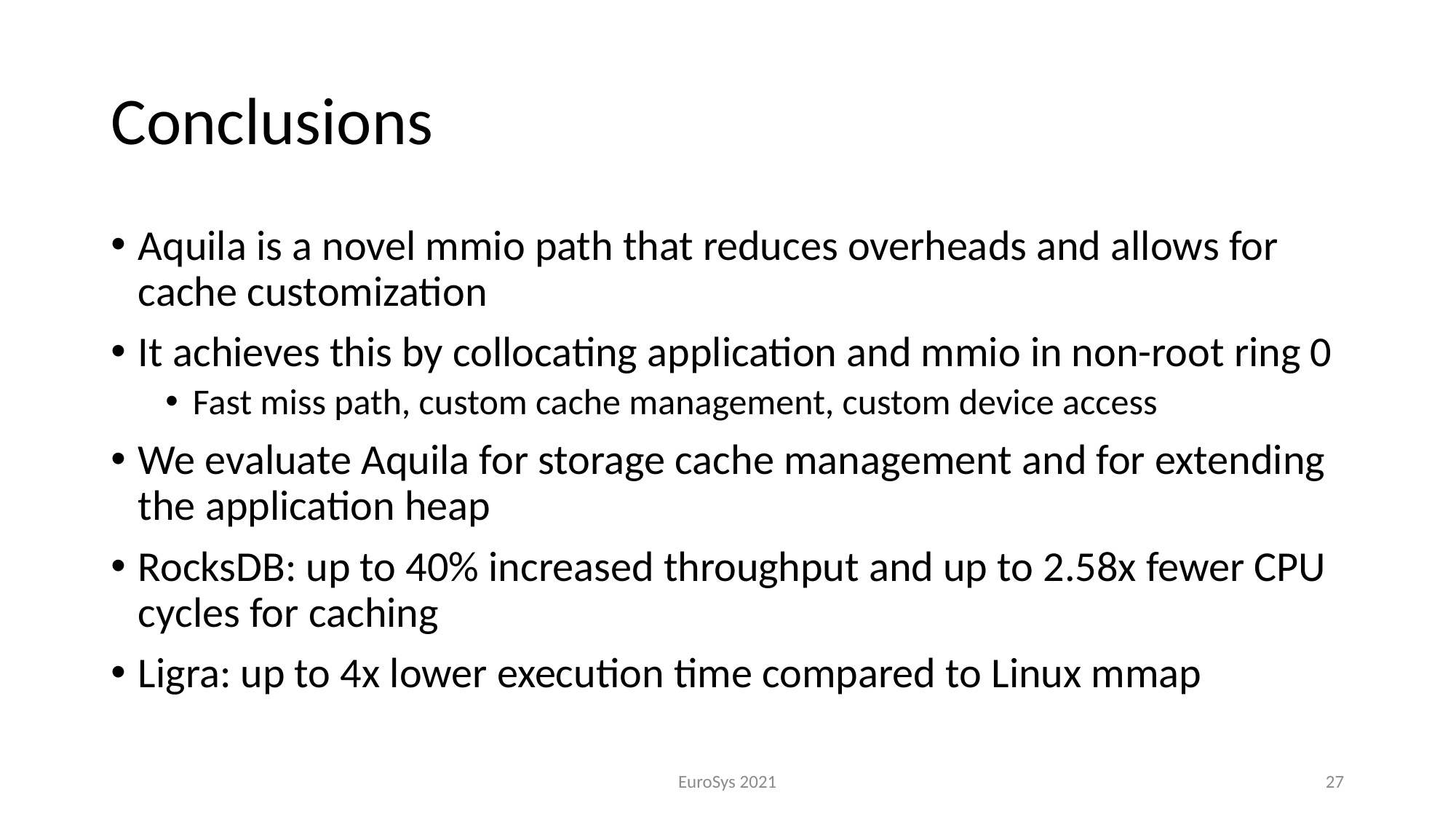

# Conclusions
Aquila is a novel mmio path that reduces overheads and allows for cache customization
It achieves this by collocating application and mmio in non-root ring 0
Fast miss path, custom cache management, custom device access
We evaluate Aquila for storage cache management and for extending the application heap
RocksDB: up to 40% increased throughput and up to 2.58x fewer CPU cycles for caching
Ligra: up to 4x lower execution time compared to Linux mmap
EuroSys 2021
27